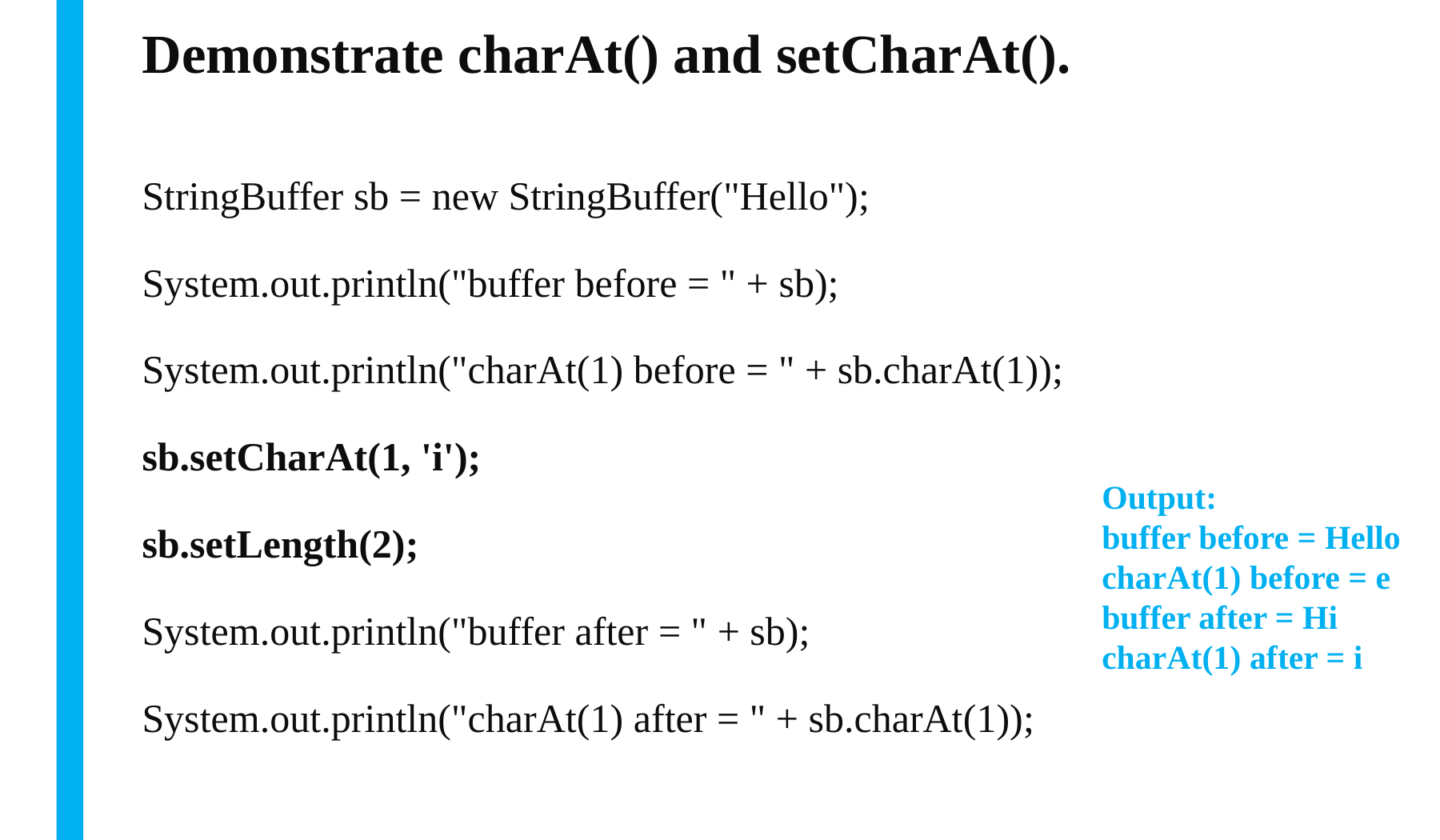

# Demonstrate charAt() and setCharAt().
StringBuffer sb = new StringBuffer("Hello");
System.out.println("buffer before = " + sb);
System.out.println("charAt(1) before = " + sb.charAt(1));
sb.setCharAt(1, 'i');
sb.setLength(2);
System.out.println("buffer after = " + sb);
System.out.println("charAt(1) after = " + sb.charAt(1));
Output:
buffer before = Hello
charAt(1) before = e
buffer after = Hi
charAt(1) after = i